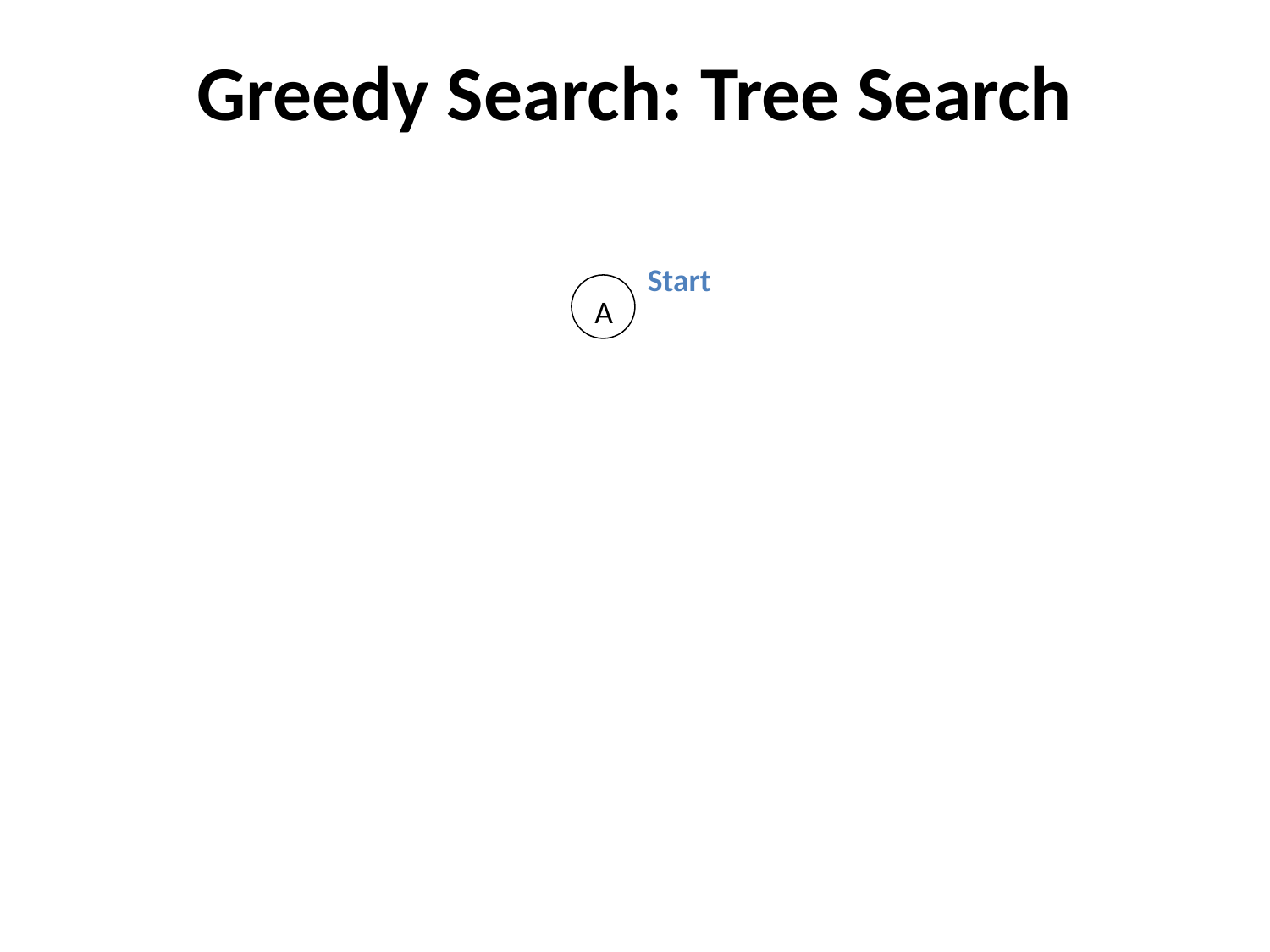

# Greedy Search: Tree Search

Start

A
25